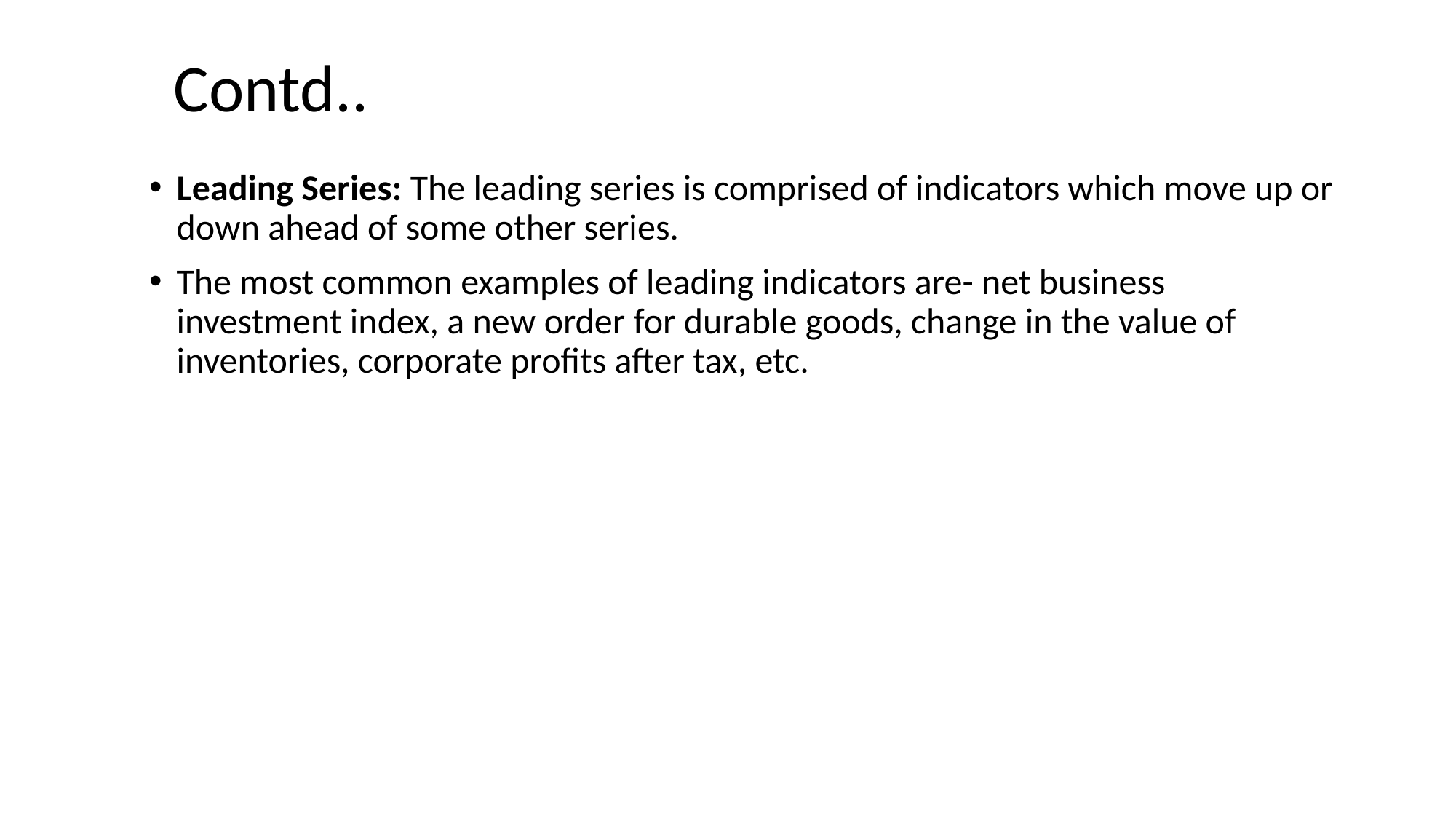

# Contd..
Leading Series: The leading series is comprised of indicators which move up or down ahead of some other series.
The most common examples of leading indicators are- net business investment index, a new order for durable goods, change in the value of inventories, corporate profits after tax, etc.